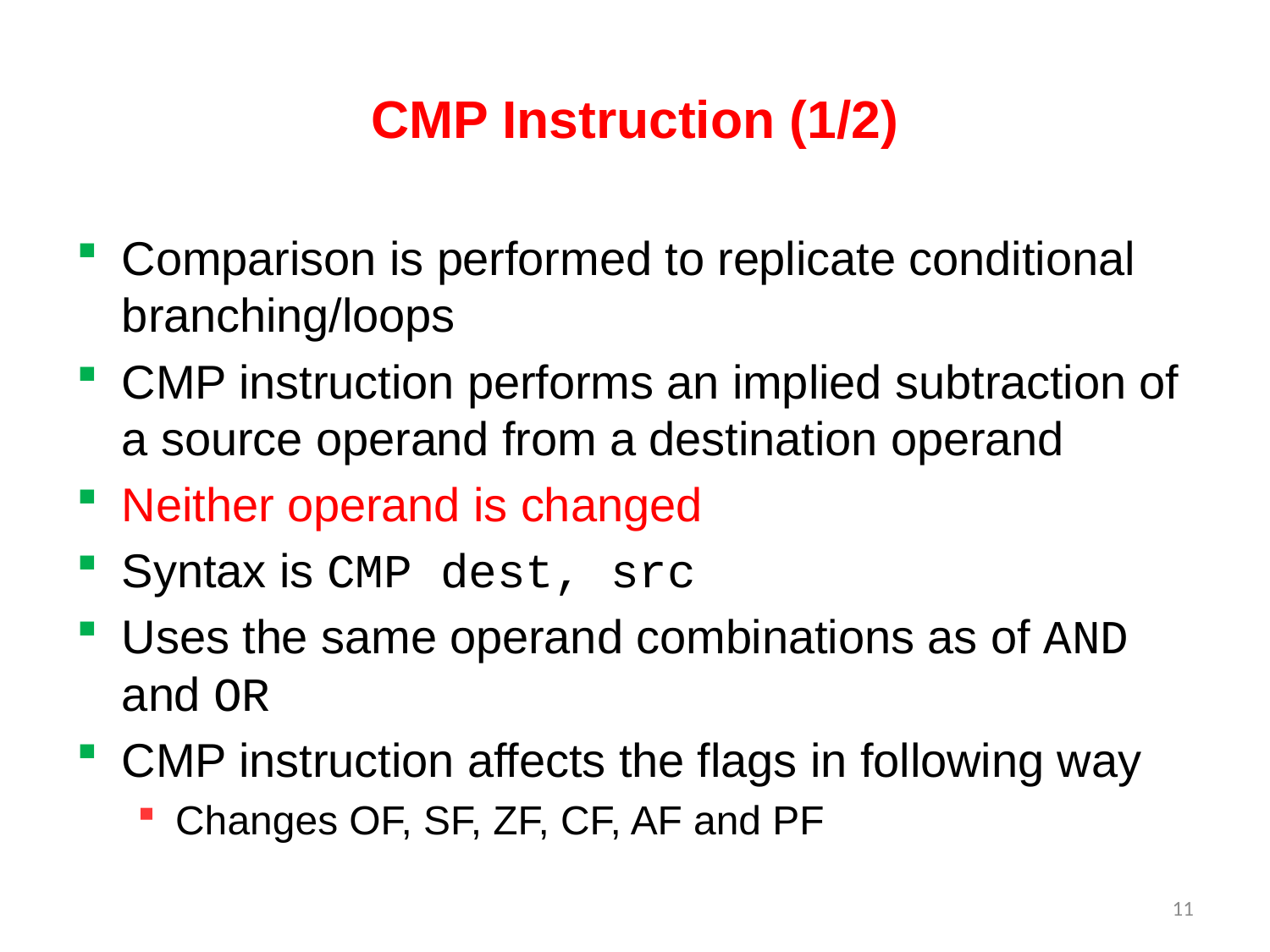

# CMP Instruction (1/2)
Comparison is performed to replicate conditional branching/loops
CMP instruction performs an implied subtraction of a source operand from a destination operand
Neither operand is changed
Syntax is CMP dest, src
Uses the same operand combinations as of AND and OR
CMP instruction affects the flags in following way
Changes OF, SF, ZF, CF, AF and PF
11